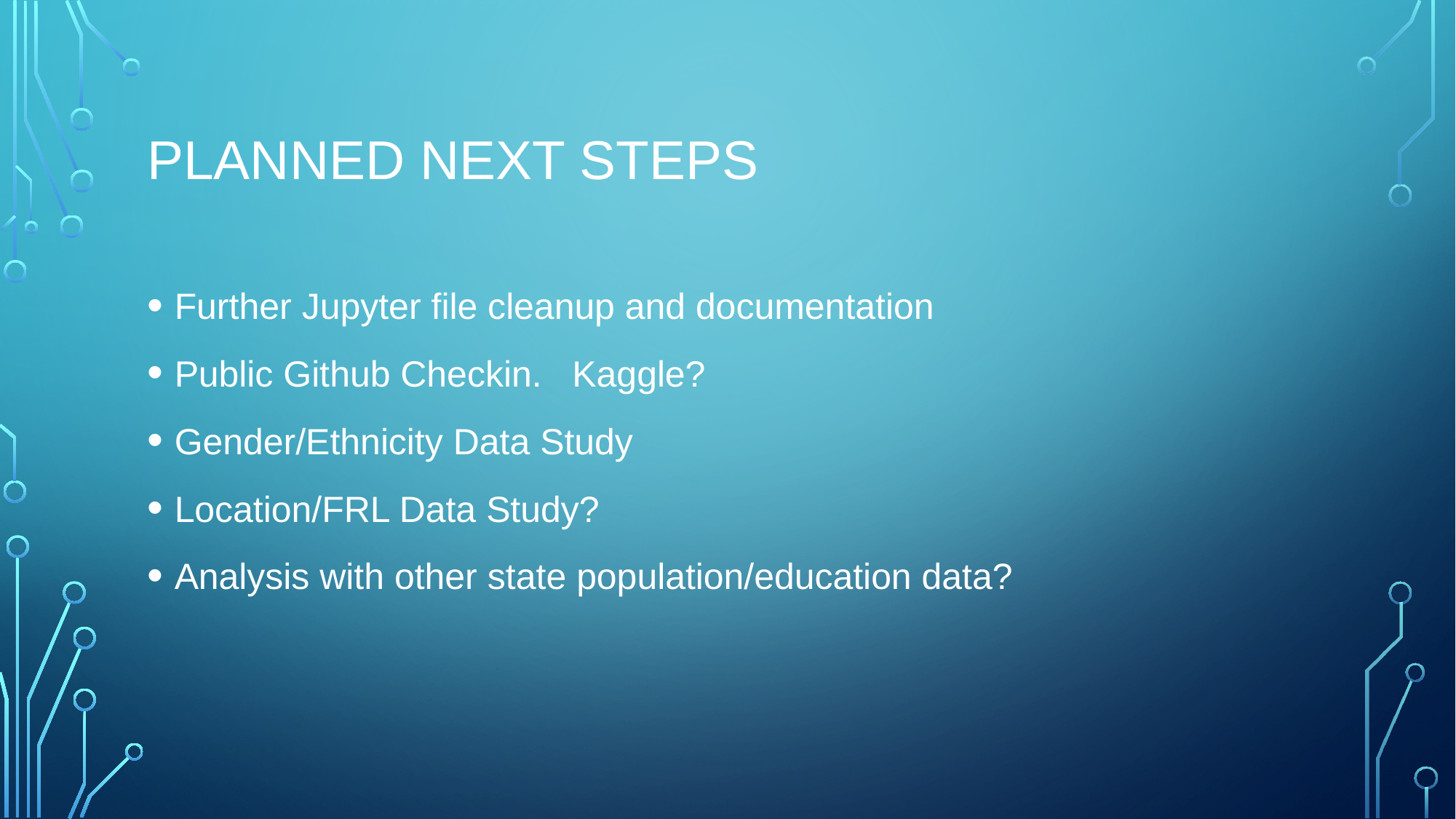

# PLANNED NEXT Steps
Further Jupyter file cleanup and documentation
Public Github Checkin.   Kaggle?
Gender/Ethnicity Data Study
Location/FRL Data Study?
Analysis with other state population/education data?